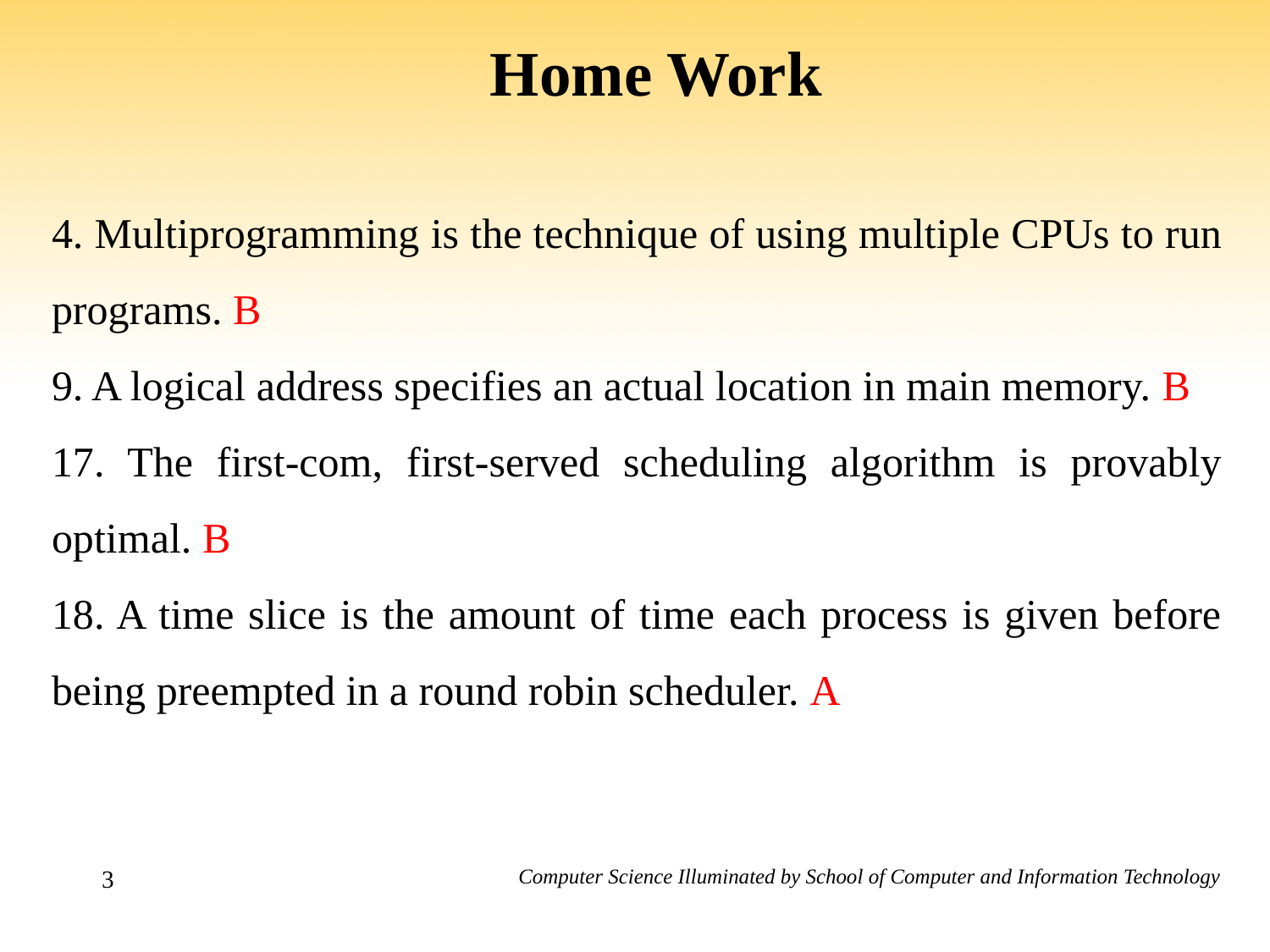

# Home Work
4. Multiprogramming is the technique of using multiple CPUs to run programs. B
9. A logical address specifies an actual location in main memory. B
17. The first-com, first-served scheduling algorithm is provably optimal. B
18. A time slice is the amount of time each process is given before being preempted in a round robin scheduler. A

3